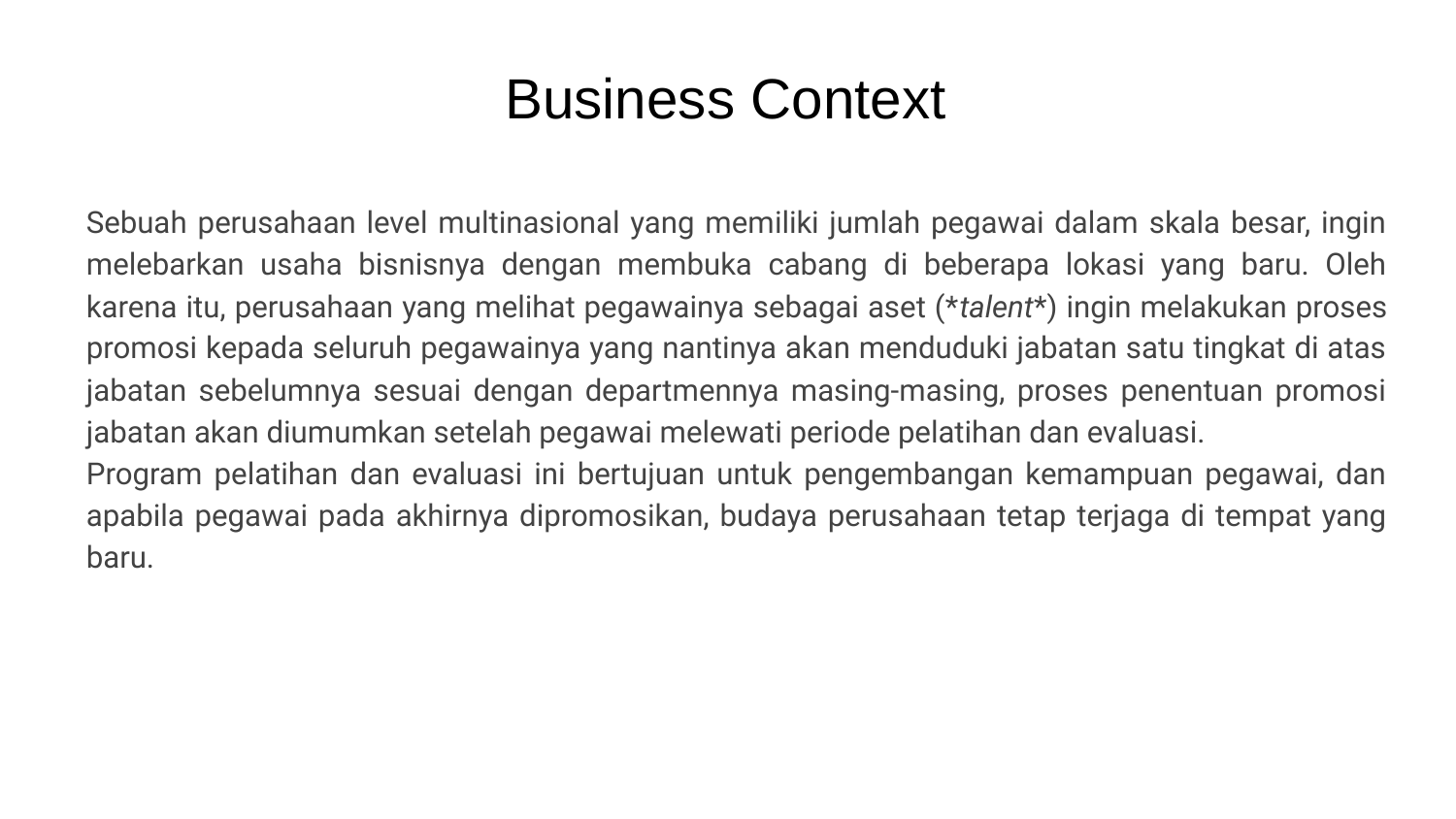

# Business Context
Sebuah perusahaan level multinasional yang memiliki jumlah pegawai dalam skala besar, ingin melebarkan usaha bisnisnya dengan membuka cabang di beberapa lokasi yang baru. Oleh karena itu, perusahaan yang melihat pegawainya sebagai aset (*talent*) ingin melakukan proses promosi kepada seluruh pegawainya yang nantinya akan menduduki jabatan satu tingkat di atas jabatan sebelumnya sesuai dengan departmennya masing-masing, proses penentuan promosi jabatan akan diumumkan setelah pegawai melewati periode pelatihan dan evaluasi.
Program pelatihan dan evaluasi ini bertujuan untuk pengembangan kemampuan pegawai, dan apabila pegawai pada akhirnya dipromosikan, budaya perusahaan tetap terjaga di tempat yang baru.